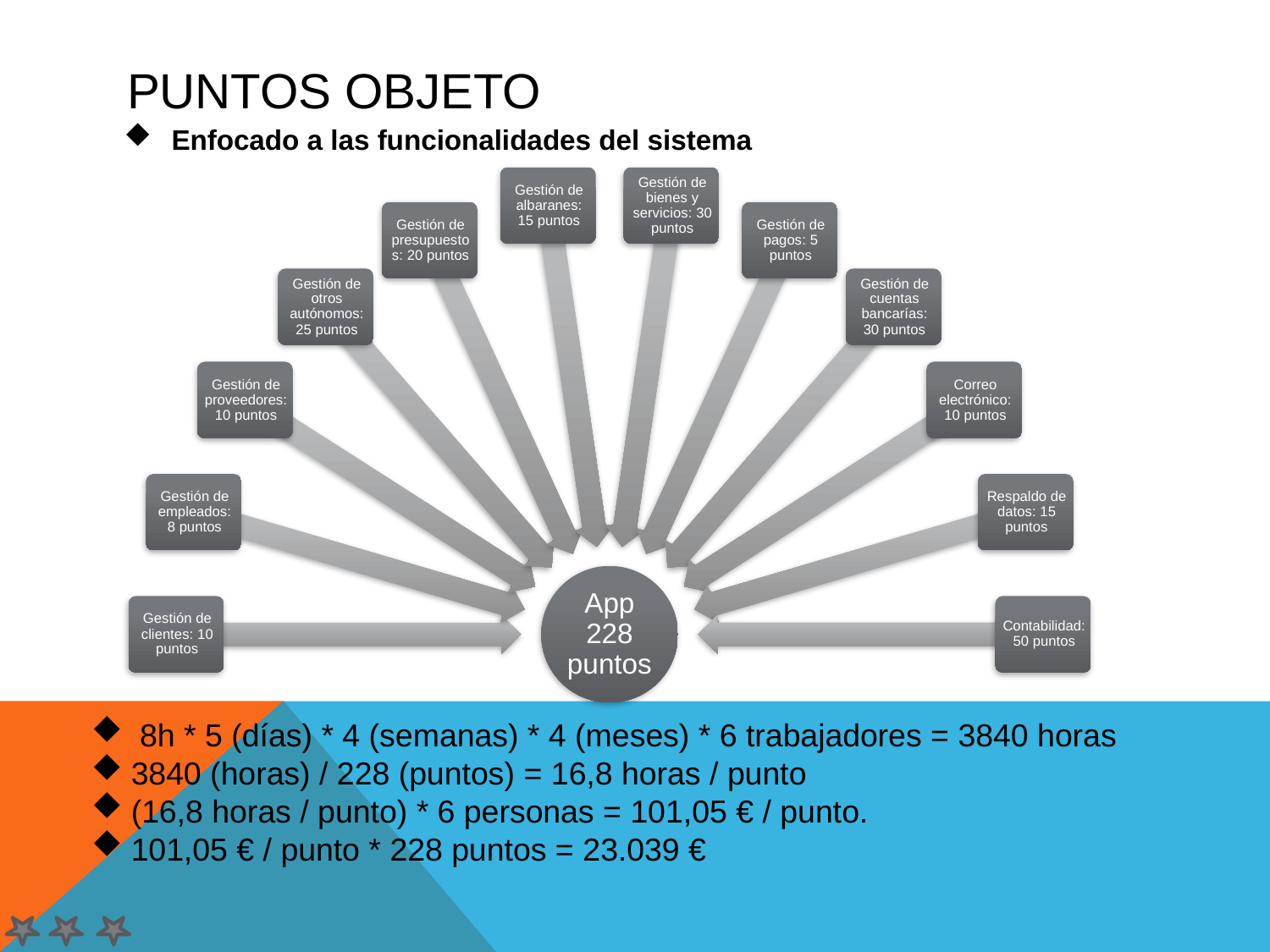

# Puntos Objeto
Enfocado a las funcionalidades del sistema
App 228 puntos
Gestión de clientes: 10 puntos
Gestión de empleados: 8 puntos
Gestión de proveedores: 10 puntos
Gestión de otros autónomos: 25 puntos
Gestión de presupuestos: 20 puntos
Gestión de albaranes: 15 puntos
Gestión de bienes y servicios: 30 puntos
Gestión de pagos: 5 puntos
Gestión de cuentas bancarías: 30 puntos
Correo electrónico: 10 puntos
Respaldo de datos: 15 puntos
Contabilidad: 50 puntos
 8h * 5 (días) * 4 (semanas) * 4 (meses) * 6 trabajadores = 3840 horas
3840 (horas) / 228 (puntos) = 16,8 horas / punto
(16,8 horas / punto) * 6 personas = 101,05 € / punto.
101,05 € / punto * 228 puntos = 23.039 €